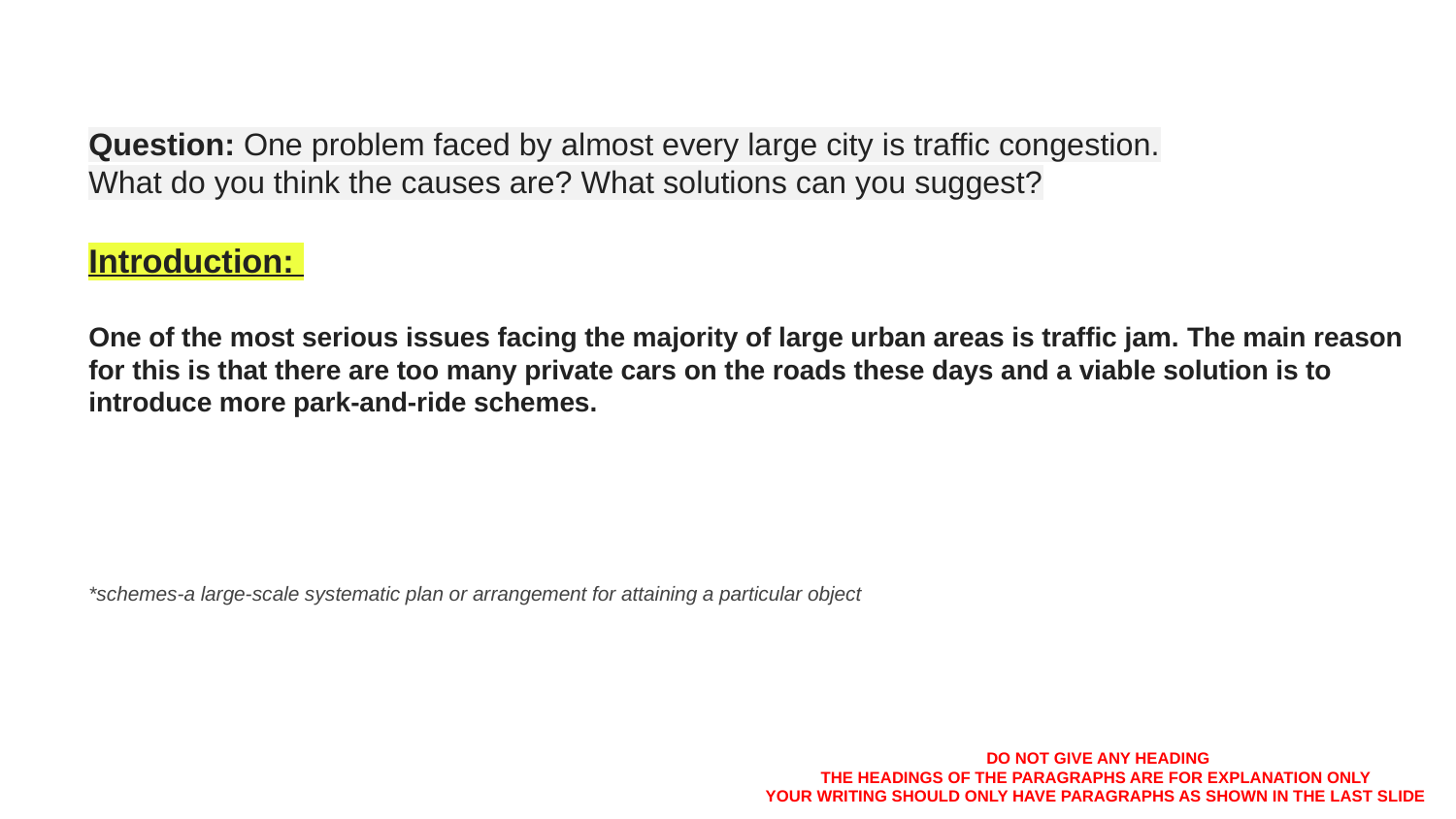

Question: One problem faced by almost every large city is traffic congestion.
What do you think the causes are? What solutions can you suggest?

Introduction:

One of the most serious issues facing the majority of large urban areas is traffic jam. The main reason for this is that there are too many private cars on the roads these days and a viable solution is to introduce more park-and-ride schemes.

*schemes-a large-scale systematic plan or arrangement for attaining a particular object

DO NOT GIVE ANY HEADING
THE HEADINGS OF THE PARAGRAPHS ARE FOR EXPLANATION ONLY
YOUR WRITING SHOULD ONLY HAVE PARAGRAPHS AS SHOWN IN THE LAST SLIDE